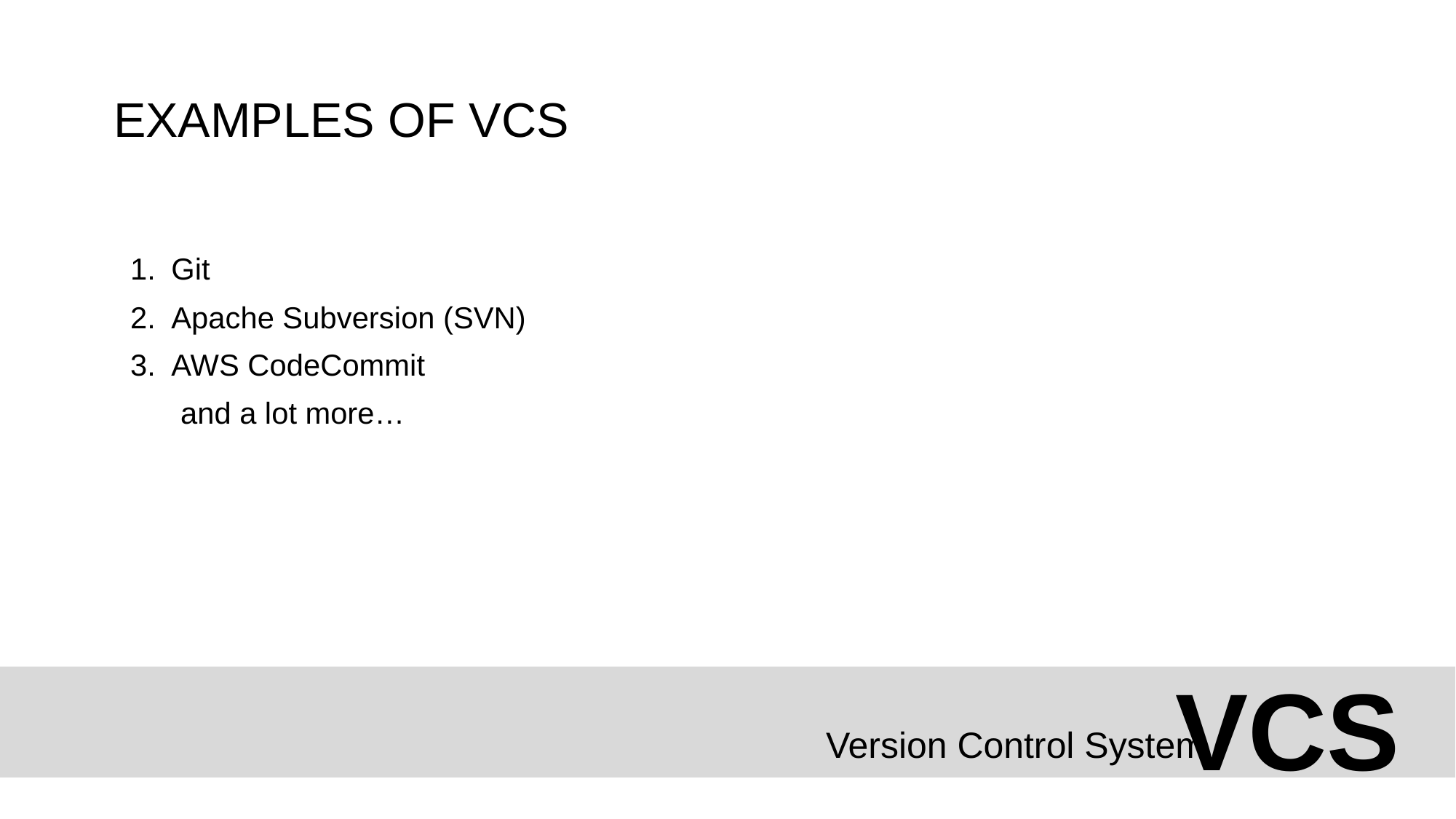

EXAMPLES OF VCS
Git
Apache Subversion (SVN)
AWS CodeCommit
      and a lot more…

VCS

Version Control System